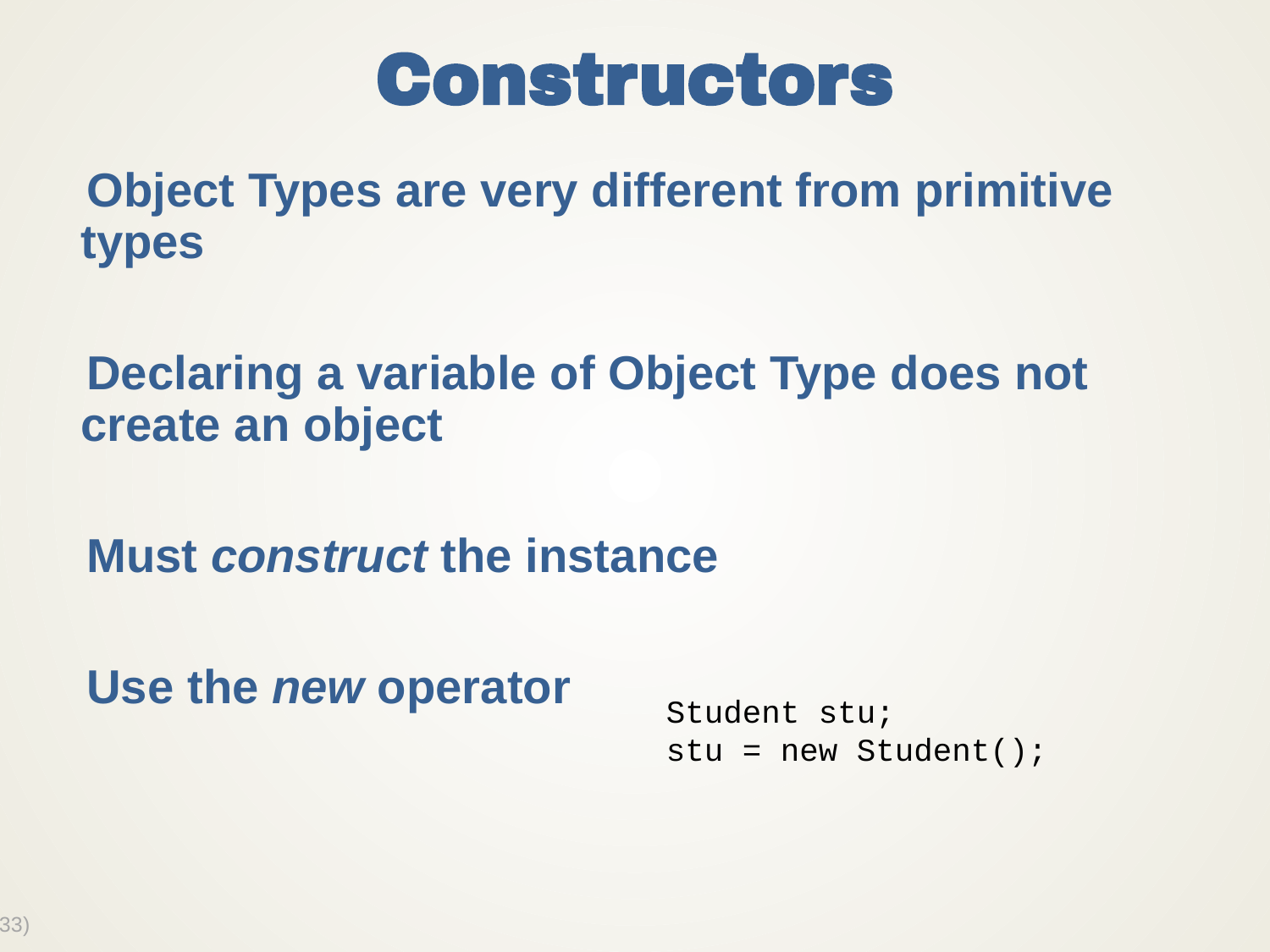

# Constructors
Object Types are very different from primitive types

Declaring a variable of Object Type does not create an object

Must construct the instance

Use the new operator
Student stu;
stu = new Student();